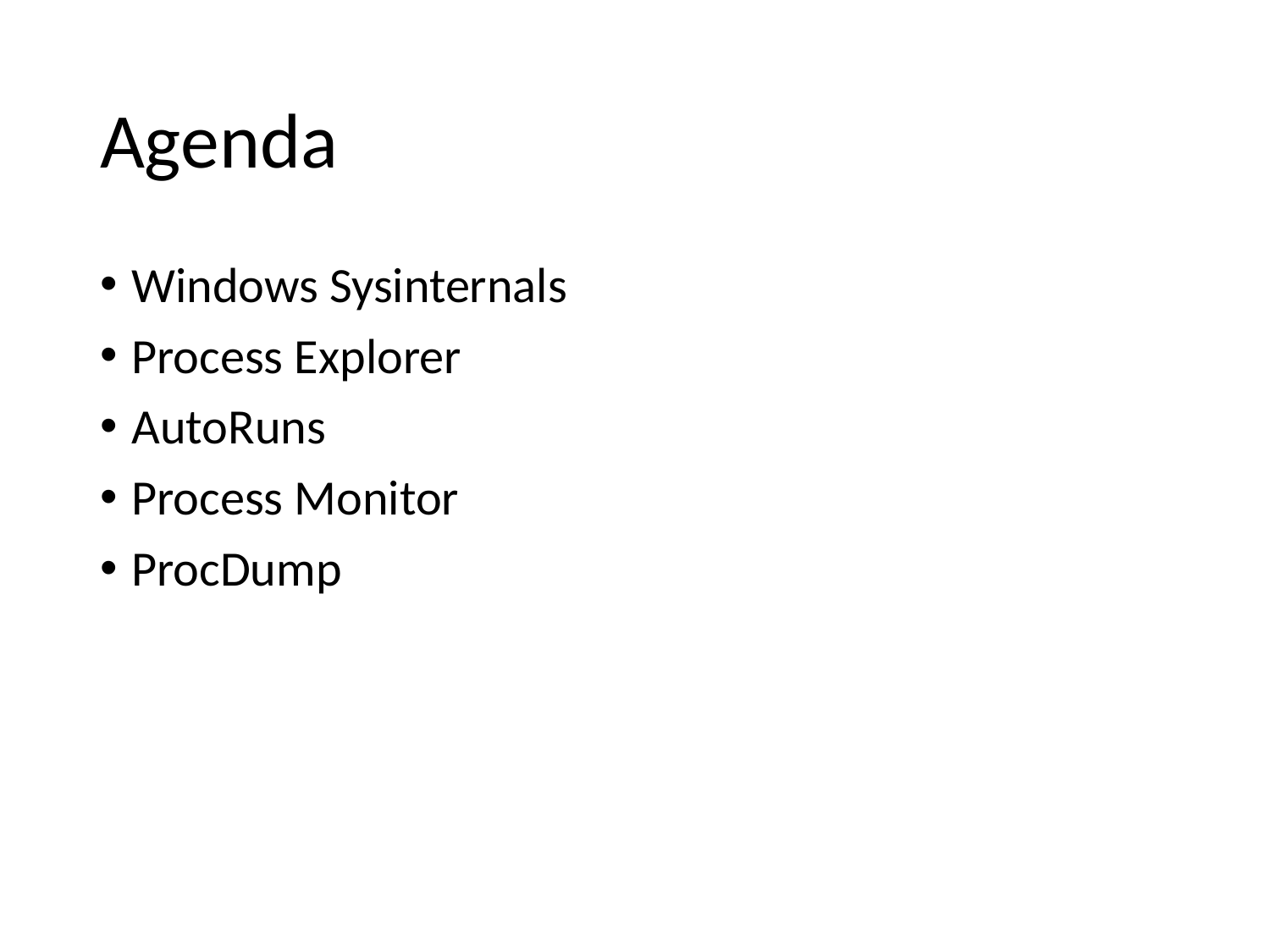

# Agenda
Windows Sysinternals
Process Explorer
AutoRuns
Process Monitor
ProcDump